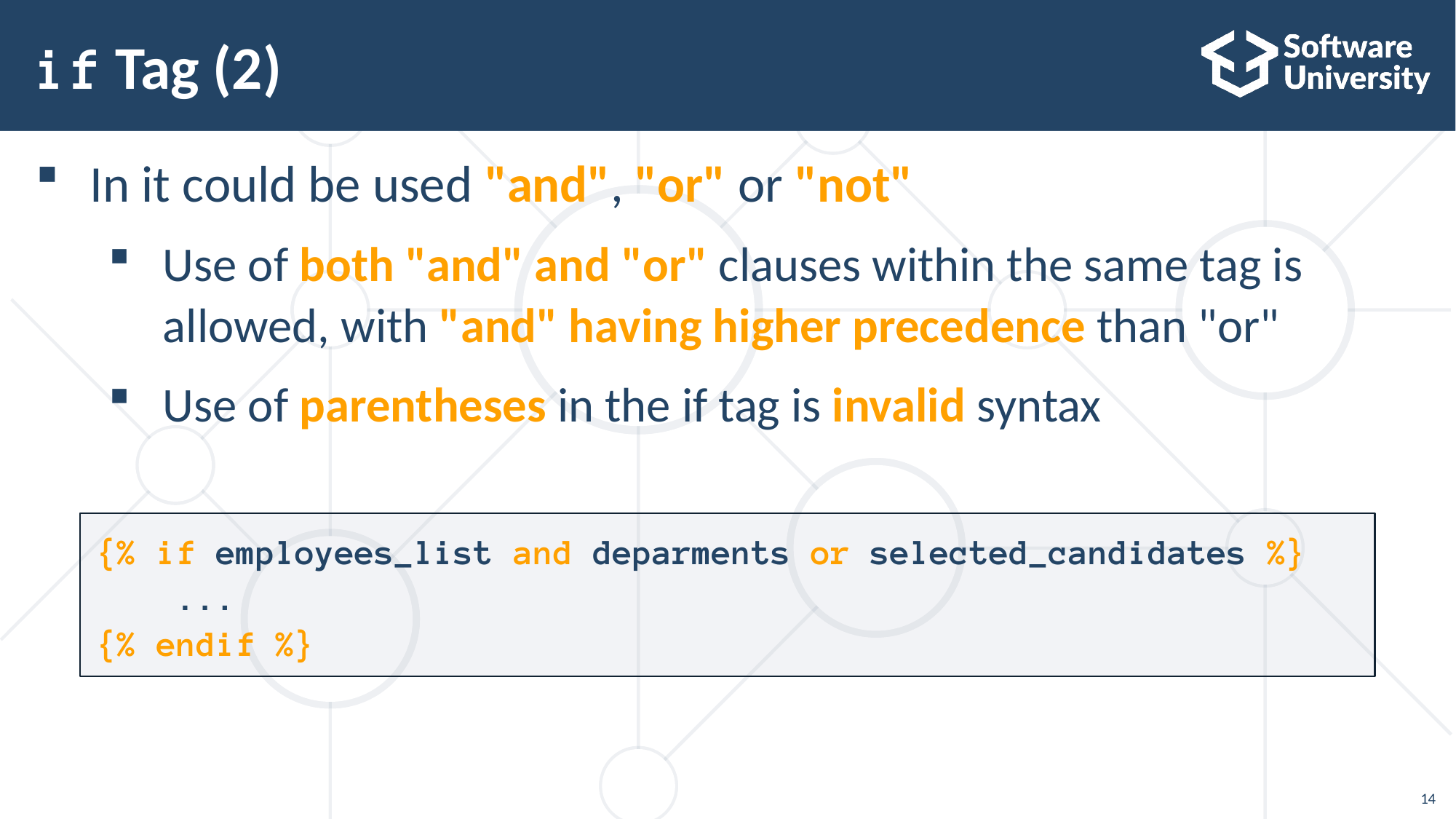

# if Tag (2)
In it could be used "and", "or" or "not"
Use of both "and" and "or" clauses within the same tag is allowed, with "and" having higher precedence than "or"
Use of parentheses in the if tag is invalid syntax

{% if employees_list and deparments or selected_candidates %}
    ...
{% endif %}
14